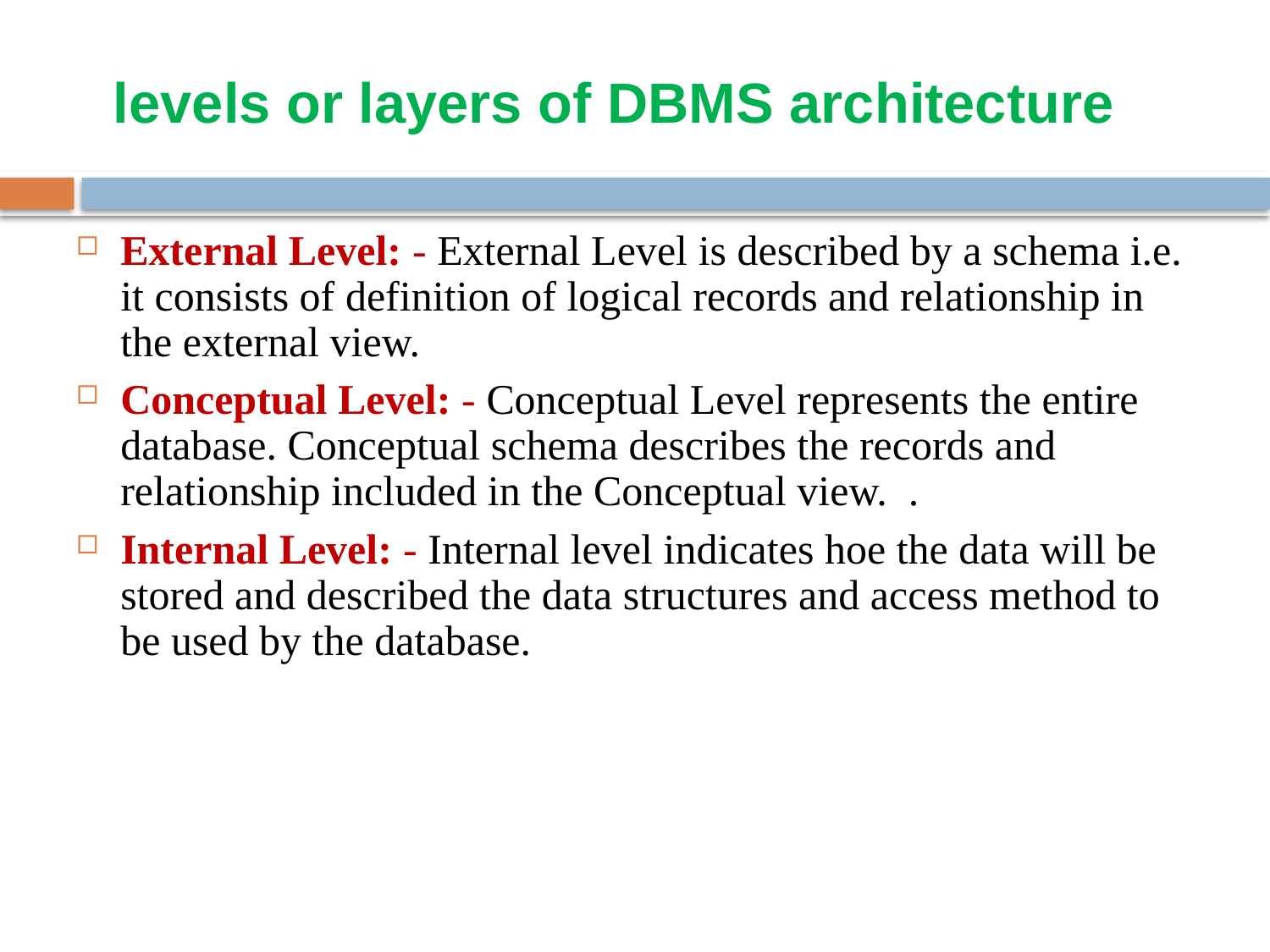

# levels or layers of DBMS architecture
External Level: - External Level is described by a schema i.e. it consists of definition of logical records and relationship in the external view.
Conceptual Level: - Conceptual Level represents the entire database. Conceptual schema describes the records and relationship included in the Conceptual view.  .
Internal Level: - Internal level indicates hoe the data will be stored and described the data structures and access method to be used by the database.